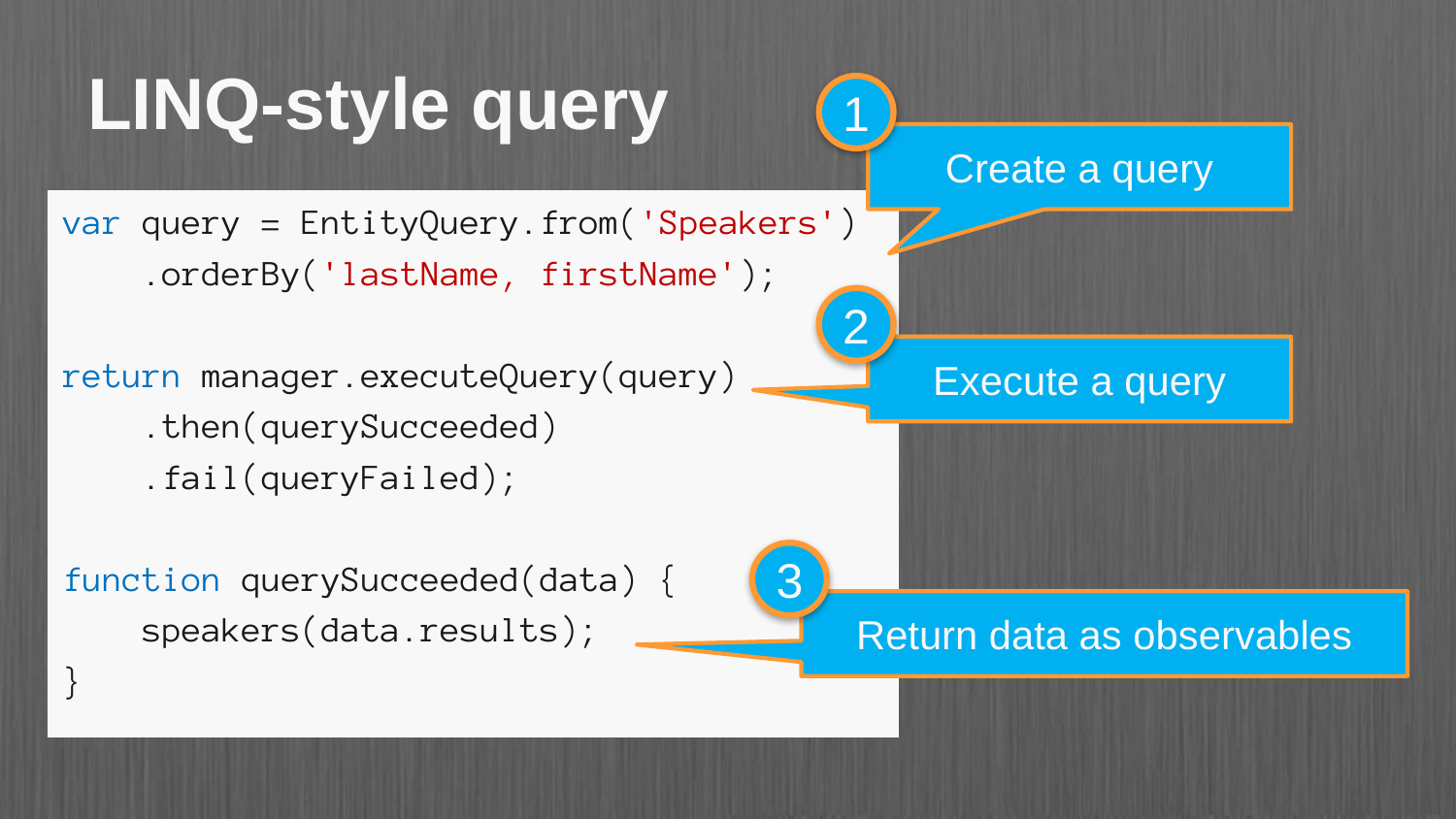

# LINQ-style query
1
Create a query
var query = EntityQuery.from('Speakers')
    .orderBy('lastName, firstName');

return manager.executeQuery(query)
    .then(querySucceeded)
    .fail(queryFailed);

function querySucceeded(data) {
    speakers(data.results);
}
2
Execute a query
3
Return data as observables